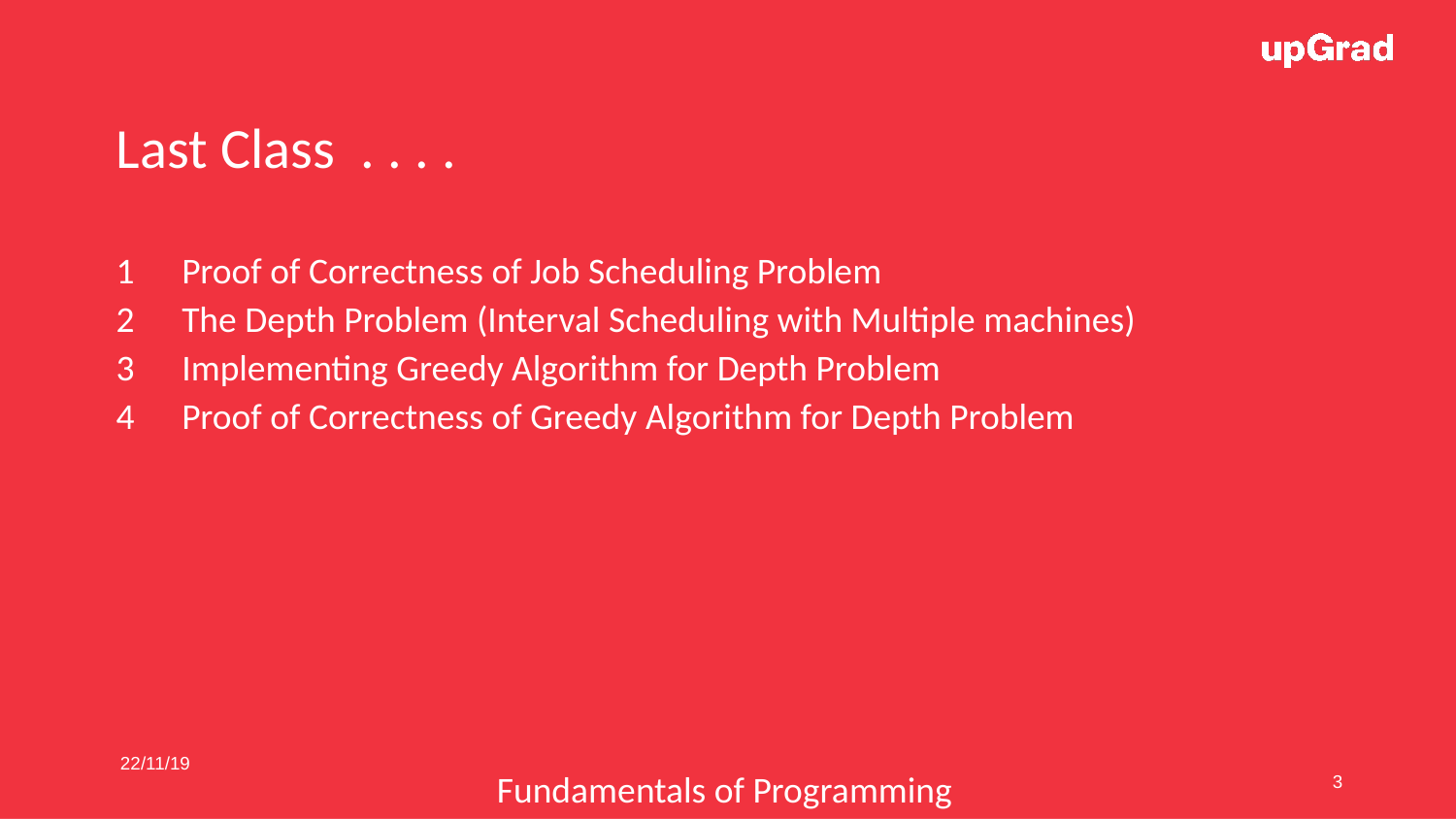

Last Class  . . . .
1
Proof of Correctness of Job Scheduling Problem

2
The Depth Problem (Interval Scheduling with Multiple machines)
3
Implementing Greedy Algorithm for Depth Problem
4
Proof of Correctness of Greedy Algorithm for Depth Problem
22/11/19
3
Fundamentals of Programming